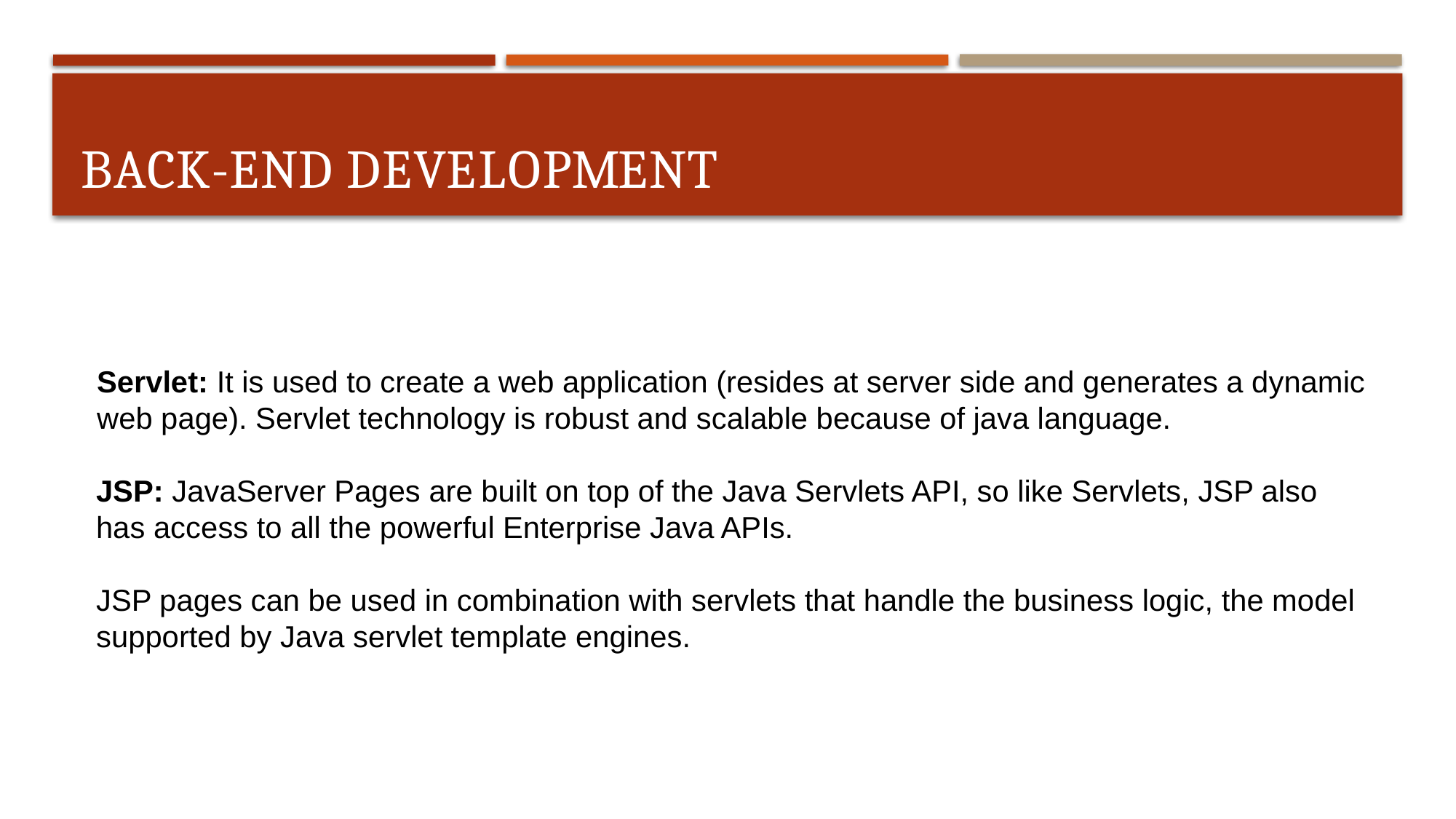

# BACK-end development
Servlet: It is used to create a web application (resides at server side and generates a dynamic web page). Servlet technology is robust and scalable because of java language.
JSP: JavaServer Pages are built on top of the Java Servlets API, so like Servlets, JSP also has access to all the powerful Enterprise Java APIs.

JSP pages can be used in combination with servlets that handle the business logic, the model supported by Java servlet template engines.